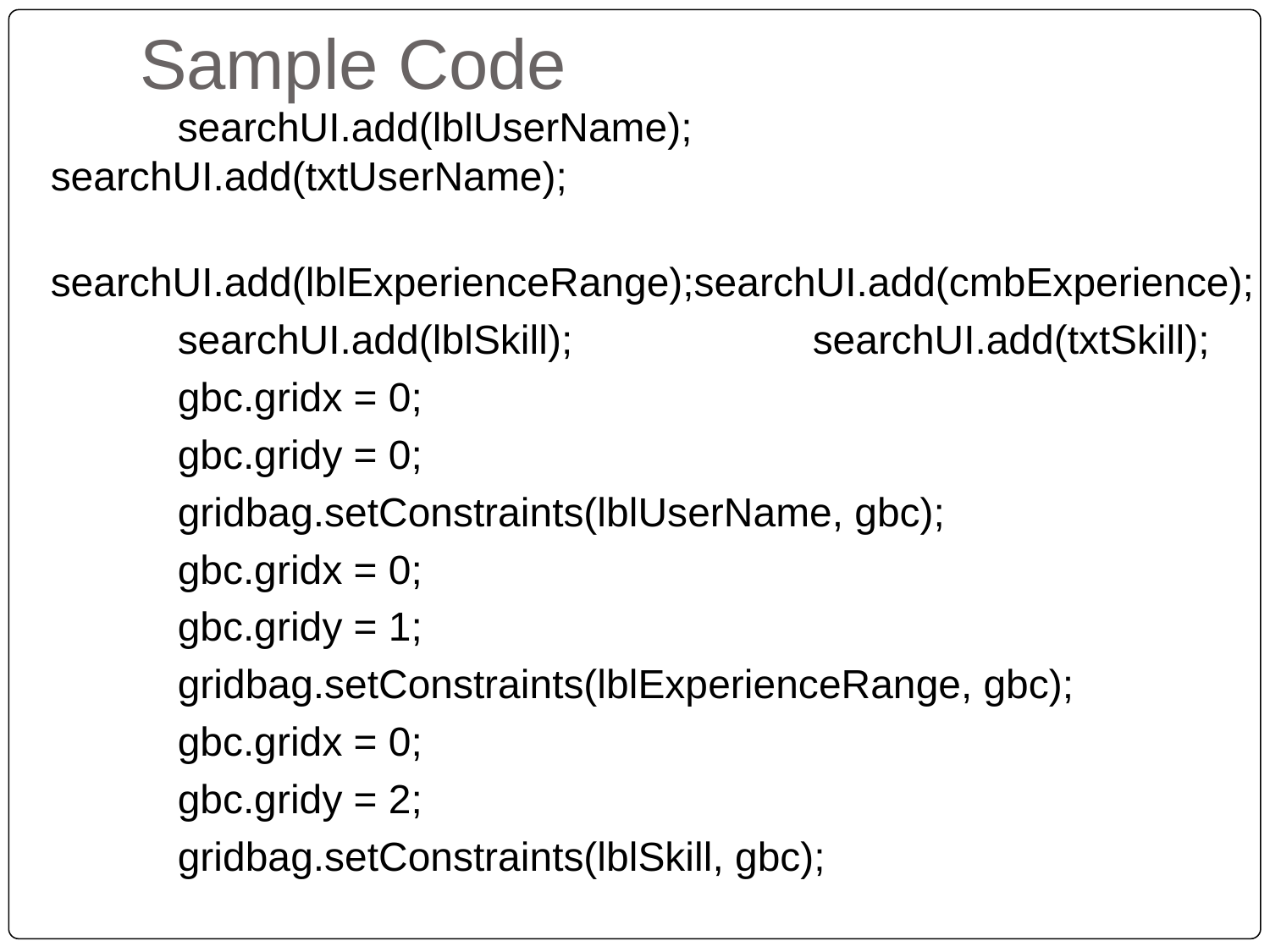

# Sample Code
		searchUI.add(lblUserName);	searchUI.add(txtUserName);
		searchUI.add(lblExperienceRange);searchUI.add(cmbExperience);
		searchUI.add(lblSkill);		searchUI.add(txtSkill);
		gbc.gridx = 0;
		gbc.gridy = 0;
		gridbag.setConstraints(lblUserName, gbc);
		gbc.gridx = 0;
		gbc.gridy = 1;
		gridbag.setConstraints(lblExperienceRange, gbc);
		gbc.gridx = 0;
		gbc.gridy = 2;
		gridbag.setConstraints(lblSkill, gbc);